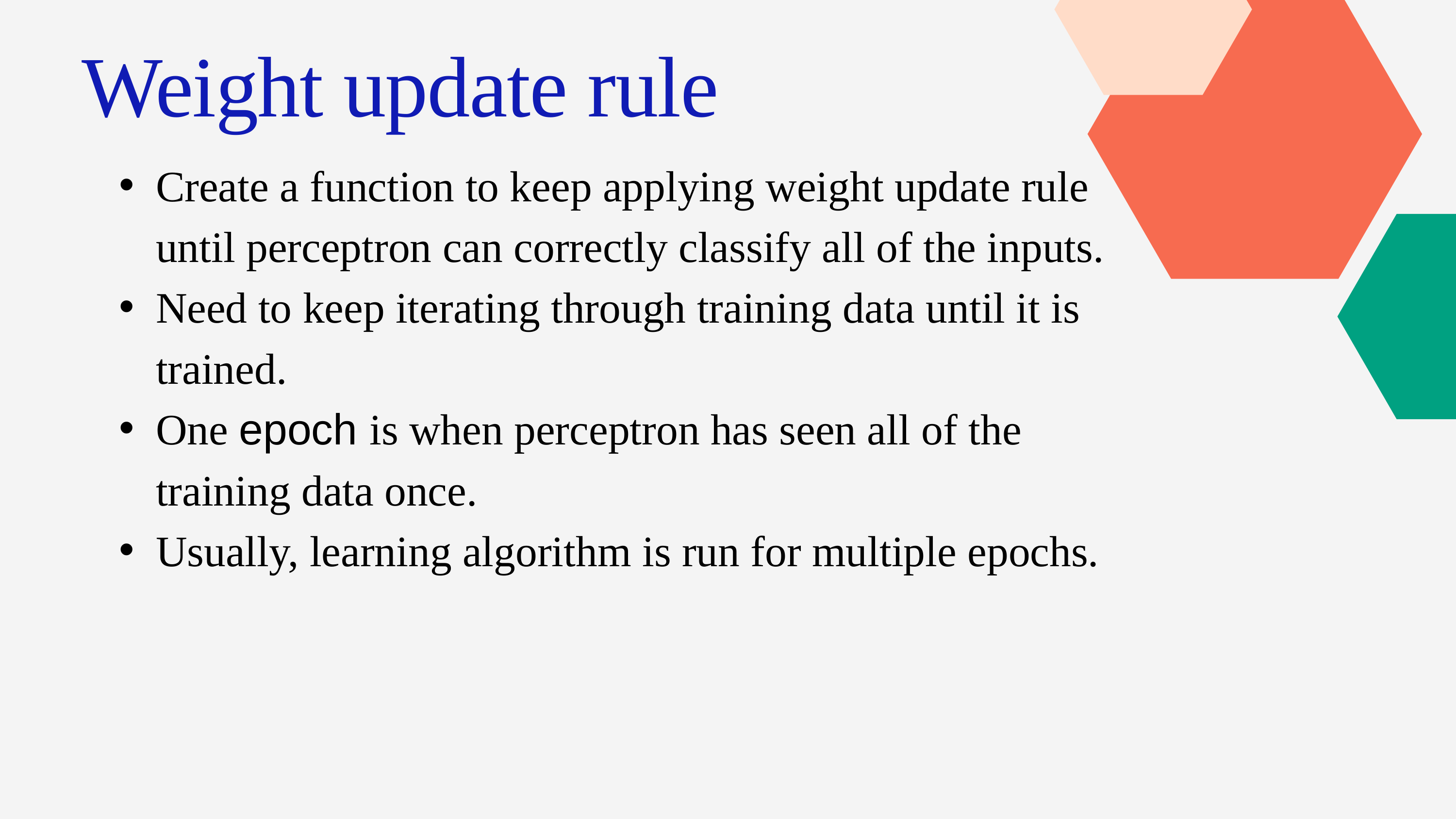

Weight update rule
Create a function to keep applying weight update rule until perceptron can correctly classify all of the inputs.
Need to keep iterating through training data until it is trained.
One epoch is when perceptron has seen all of the training data once.
Usually, learning algorithm is run for multiple epochs.